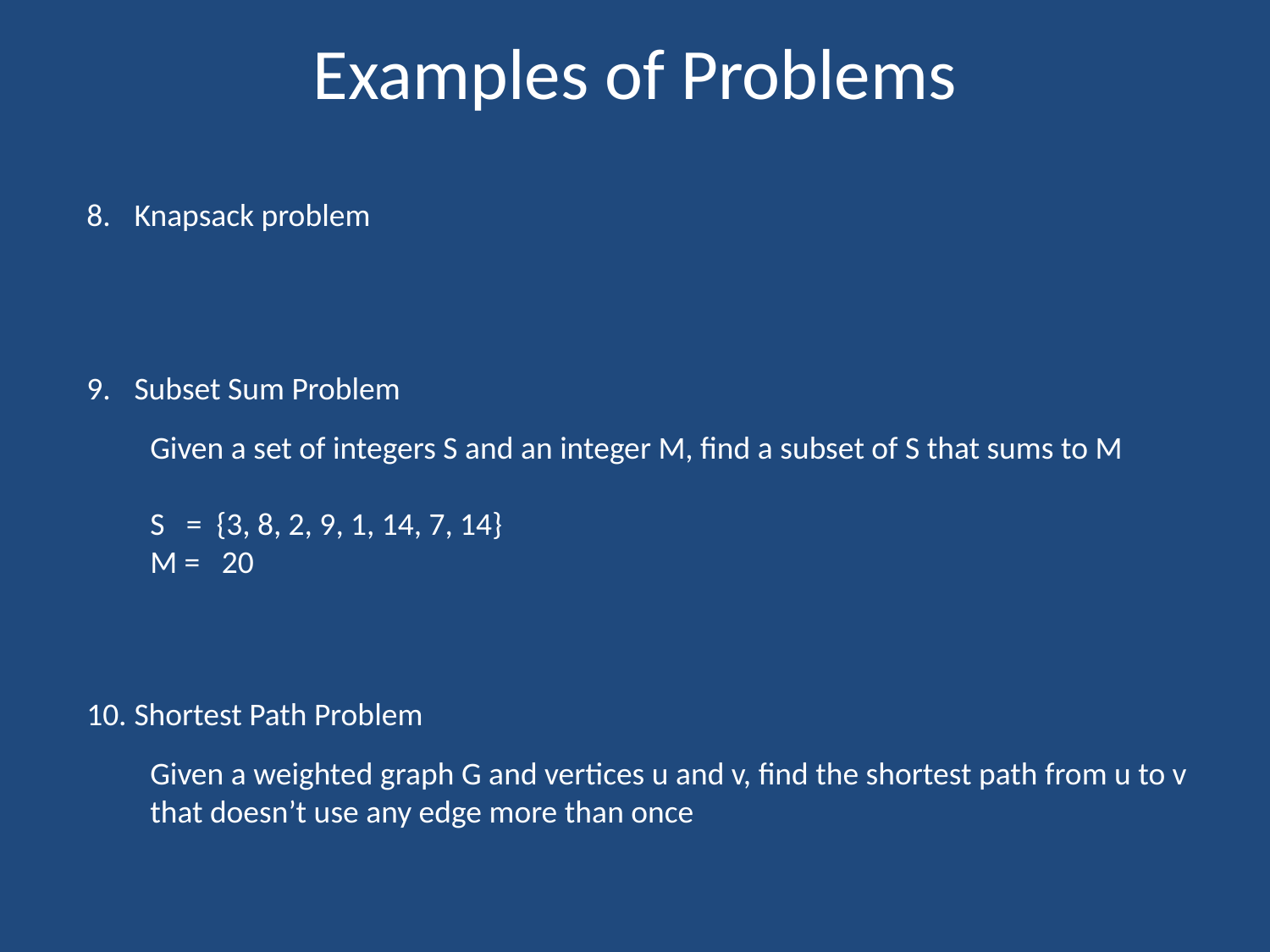

# Examples of Problems
Knapsack problem

Subset Sum Problem

Given a set of integers S and an integer M, find a subset of S that sums to M

S   =  {3, 8, 2, 9, 1, 14, 7, 14}
M =   20

Shortest Path Problem

Given a weighted graph G and vertices u and v, find the shortest path from u to v that doesn’t use any edge more than once